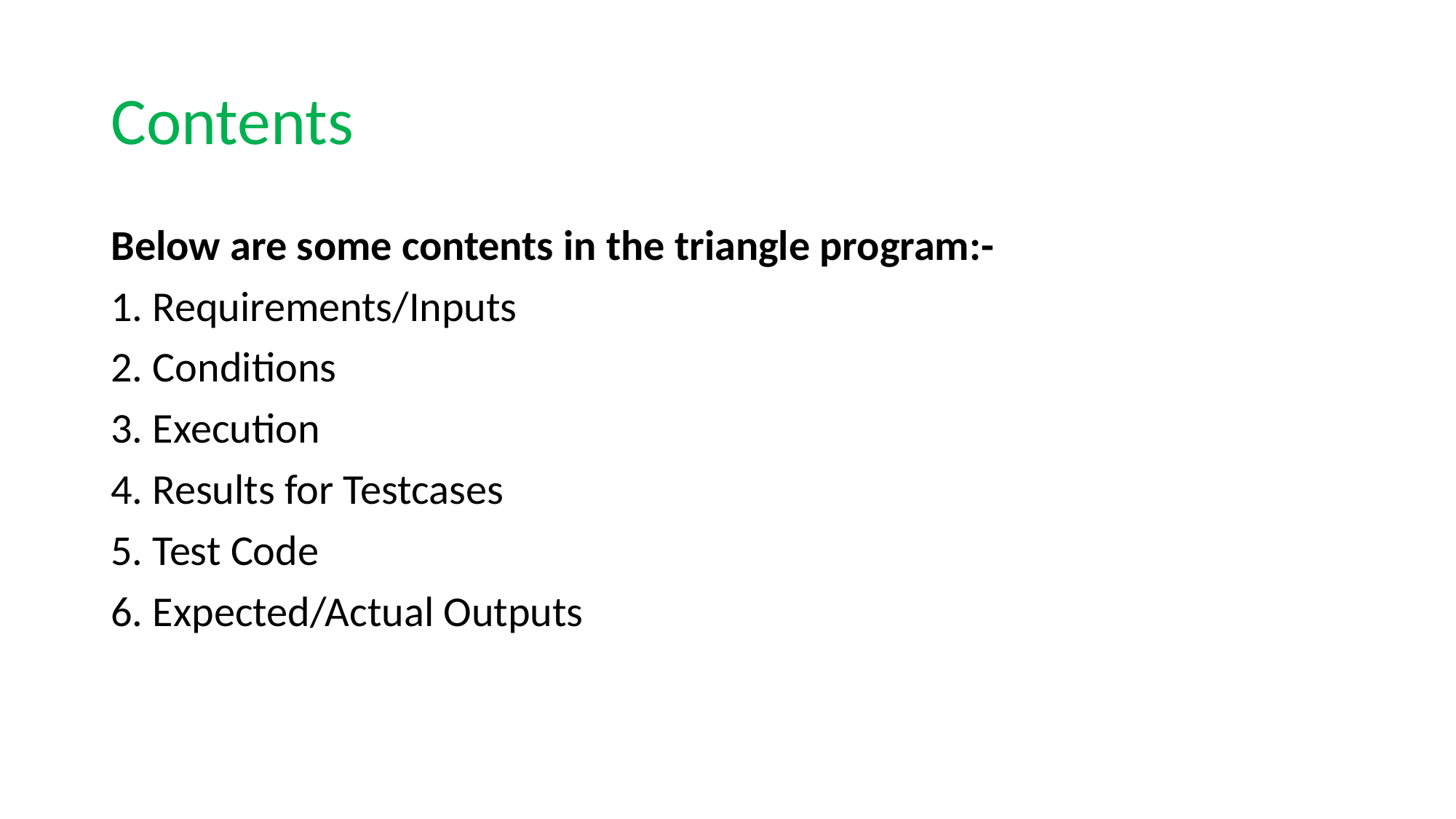

# Contents
Below are some contents in the triangle program:-
1. Requirements/Inputs
2. Conditions
3. Execution
4. Results for Testcases
5. Test Code
6. Expected/Actual Outputs